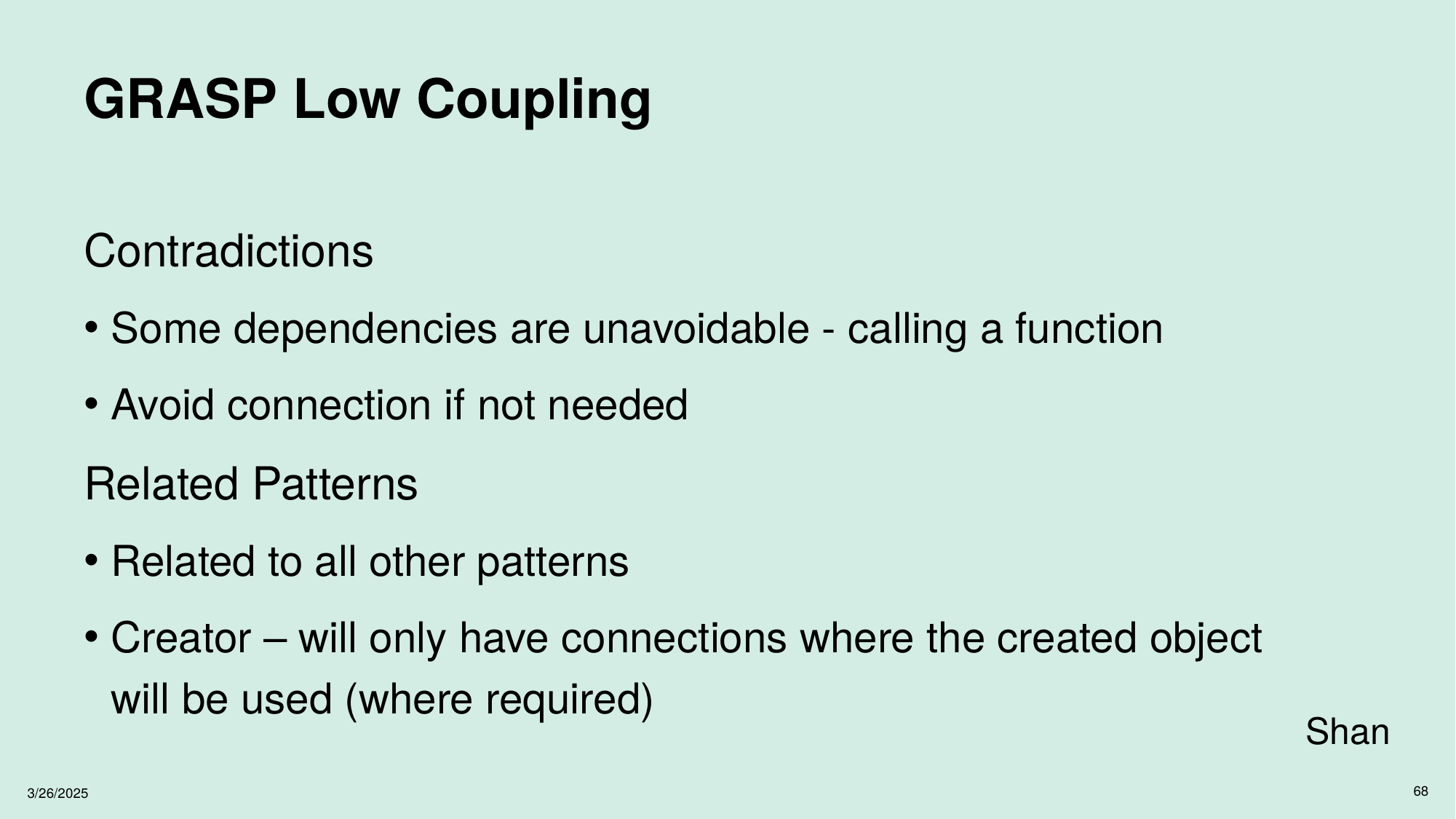

# GRASP Low Coupling
Contradictions
Some dependencies are unavoidable - calling a function
Avoid connection if not needed
Related Patterns
Related to all other patterns
Creator – will only have connections where the created object will be used (where required)

Shan
3/26/2025

68